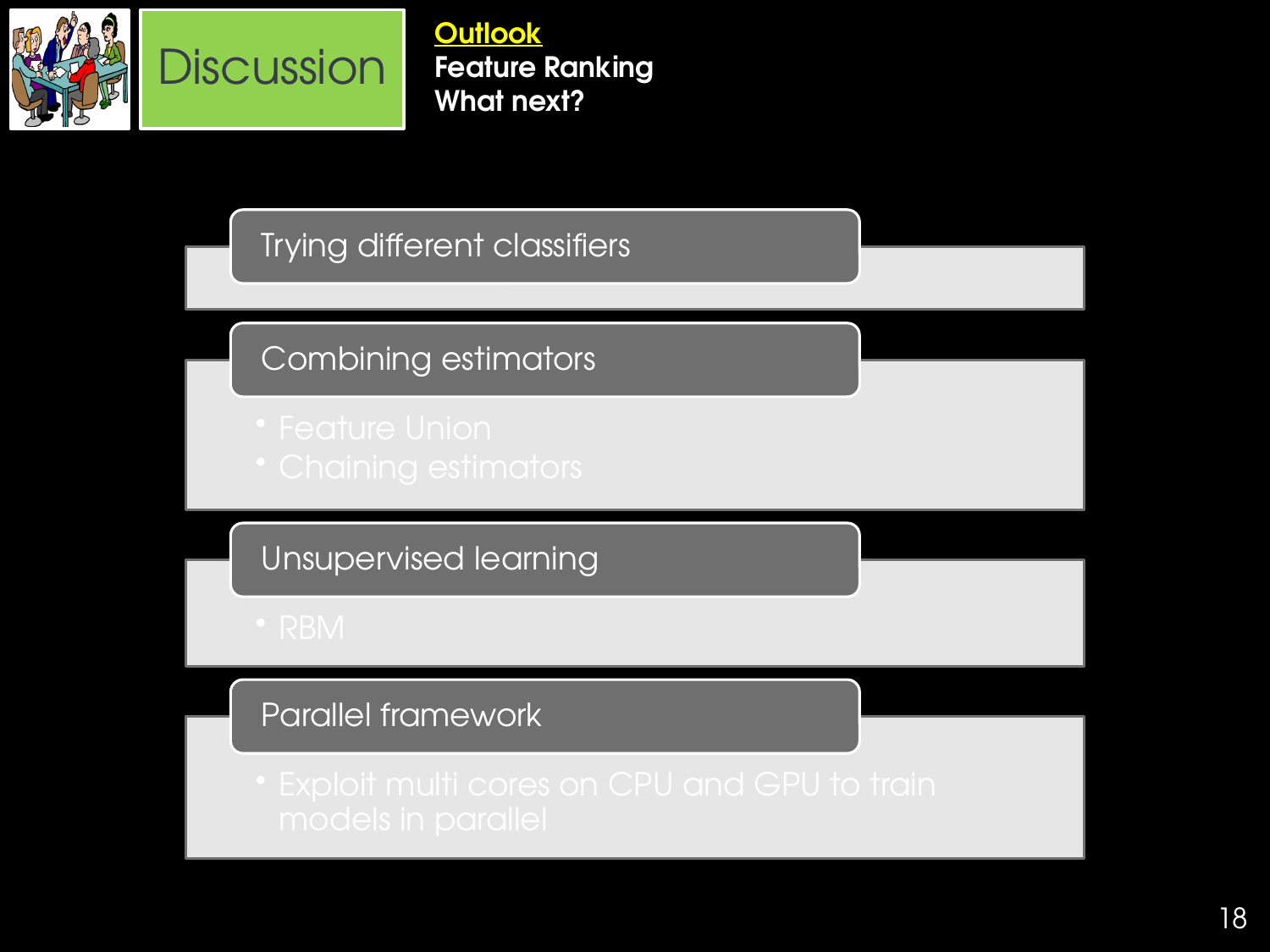

Discussion
Outlook
Feature Ranking
What next?
Trying different classifiers
Feature Union
Chaining estimators
Combining estimators
RBM
Unsupervised learning
Exploit multi cores on CPU and GPU to train models in parallel
Parallel framework